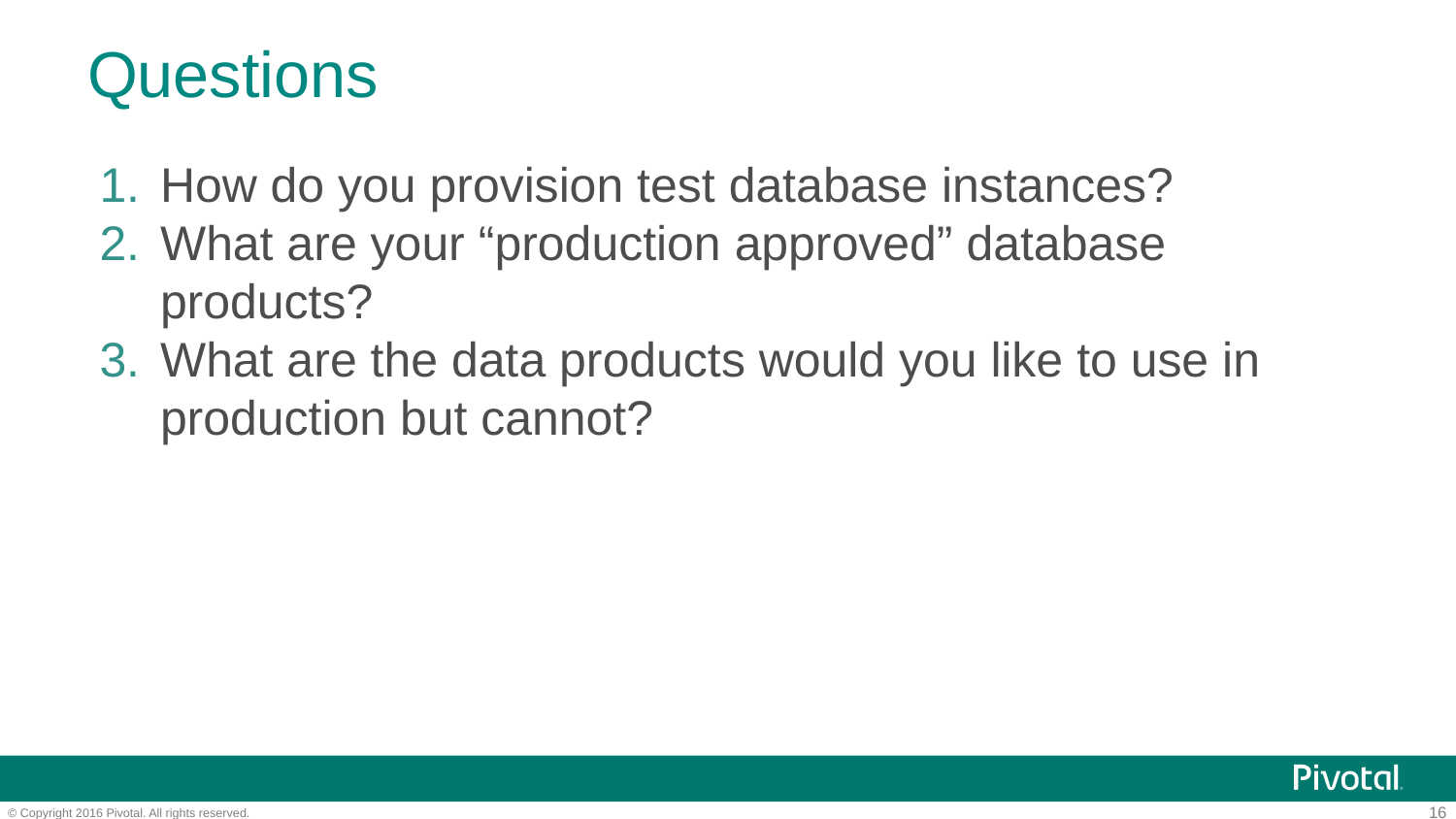

# Questions
How do you provision test database instances?
What are your “production approved” database products?
What are the data products would you like to use in production but cannot?